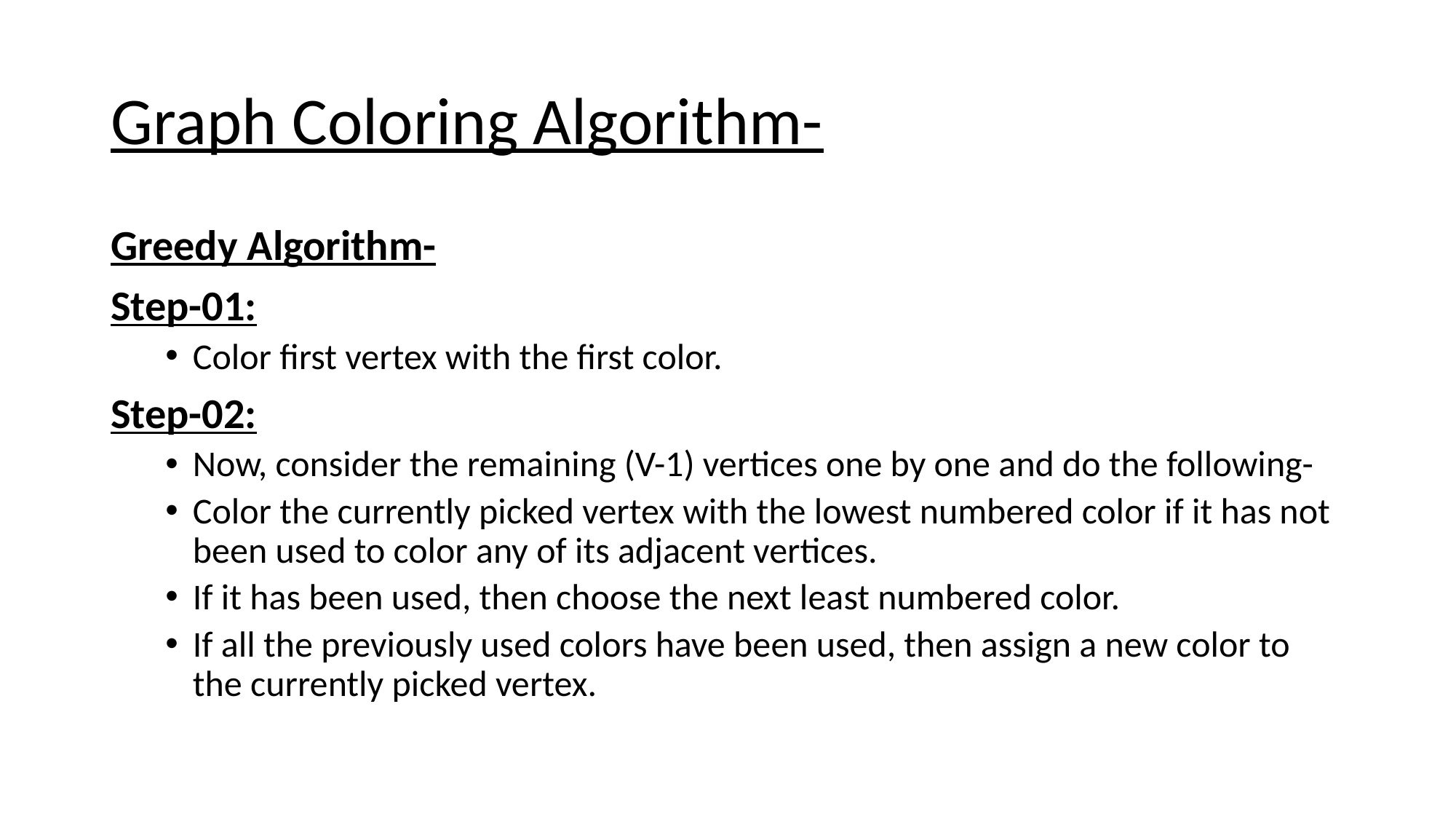

# Graph Coloring Algorithm-
Greedy Algorithm-
Step-01:
Color first vertex with the first color.
Step-02:
Now, consider the remaining (V-1) vertices one by one and do the following-
Color the currently picked vertex with the lowest numbered color if it has not been used to color any of its adjacent vertices.
If it has been used, then choose the next least numbered color.
If all the previously used colors have been used, then assign a new color to the currently picked vertex.